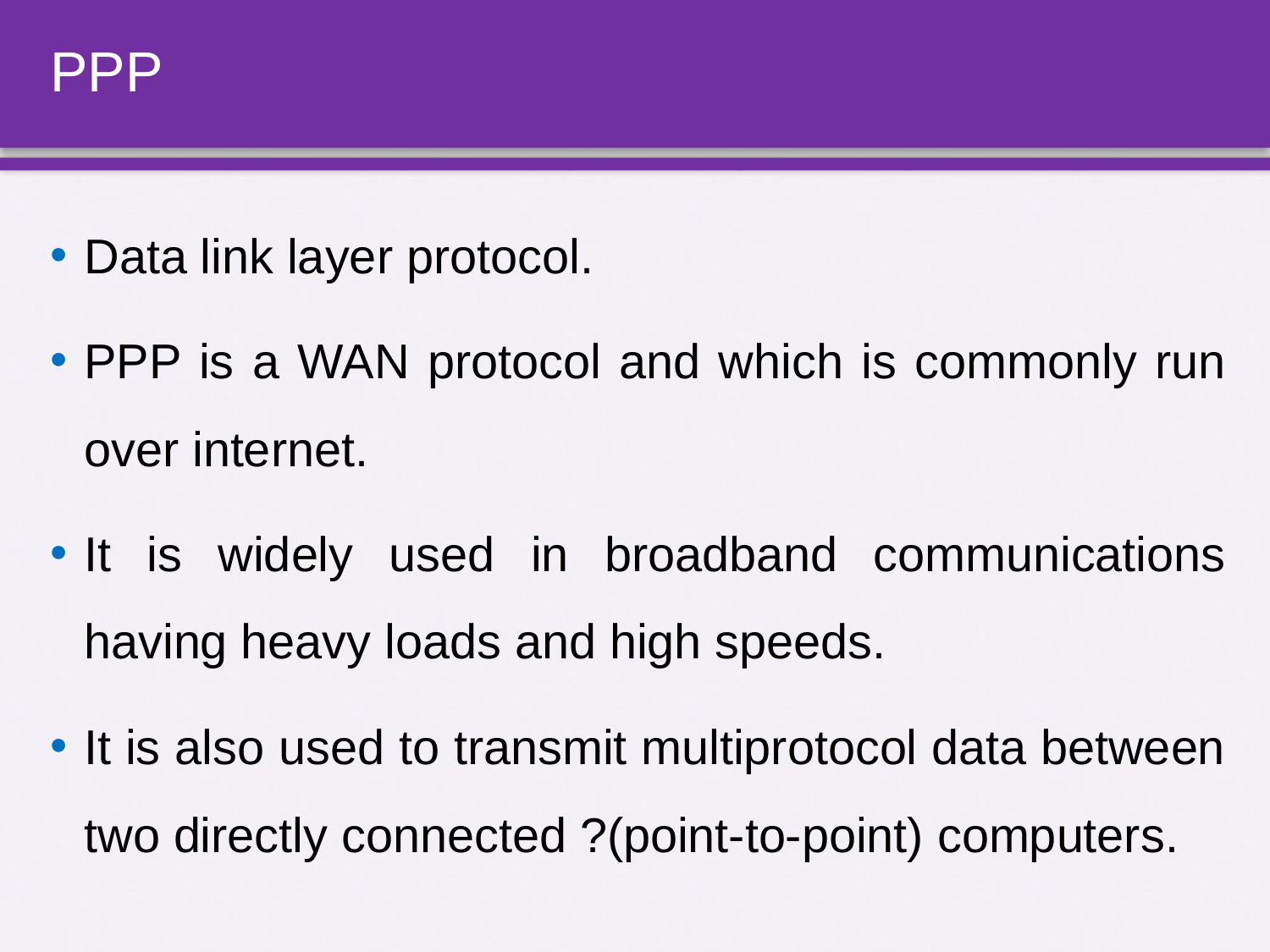

# PPP
Data link layer protocol.
PPP is a WAN protocol and which is commonly run over internet.
It is widely used in broadband communications having heavy loads and high speeds.
It is also used to transmit multiprotocol data between two directly connected ?(point-to-point) computers.